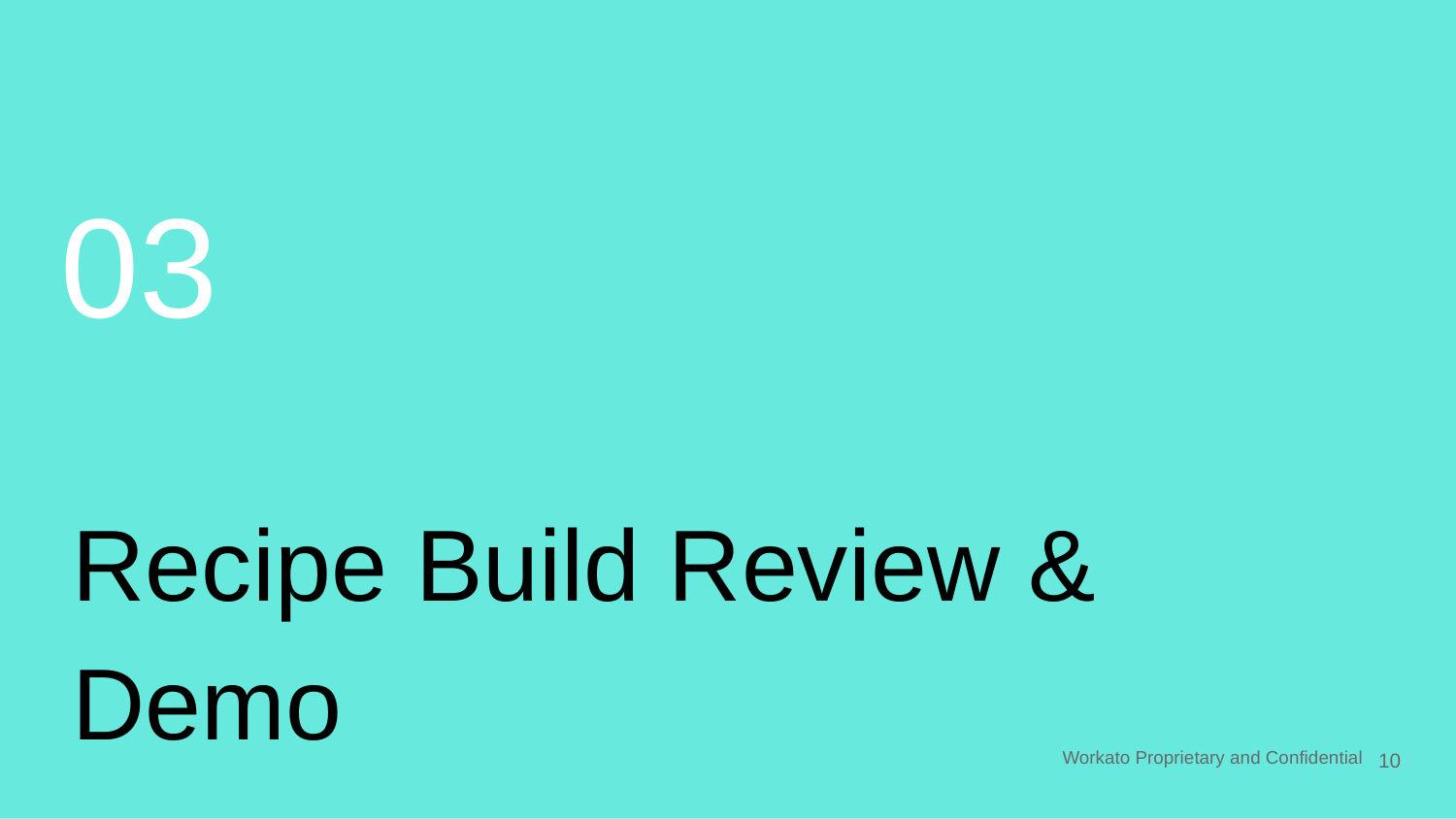

03
Recipe Build Review & Demo
10